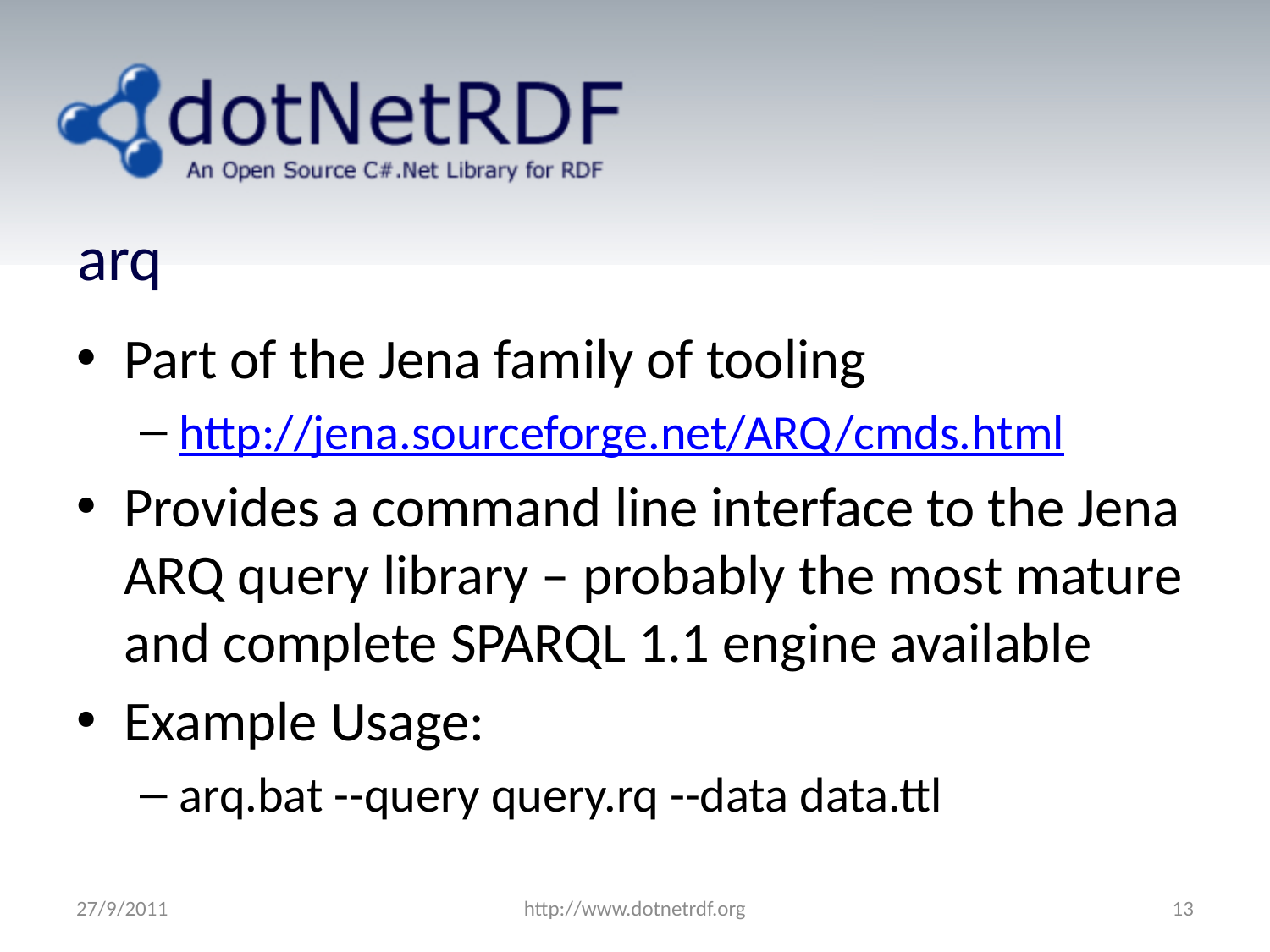

# arq
Part of the Jena family of tooling
http://jena.sourceforge.net/ARQ/cmds.html
Provides a command line interface to the Jena ARQ query library – probably the most mature and complete SPARQL 1.1 engine available
Example Usage:
arq.bat --query query.rq --data data.ttl
27/9/2011
http://www.dotnetrdf.org
13